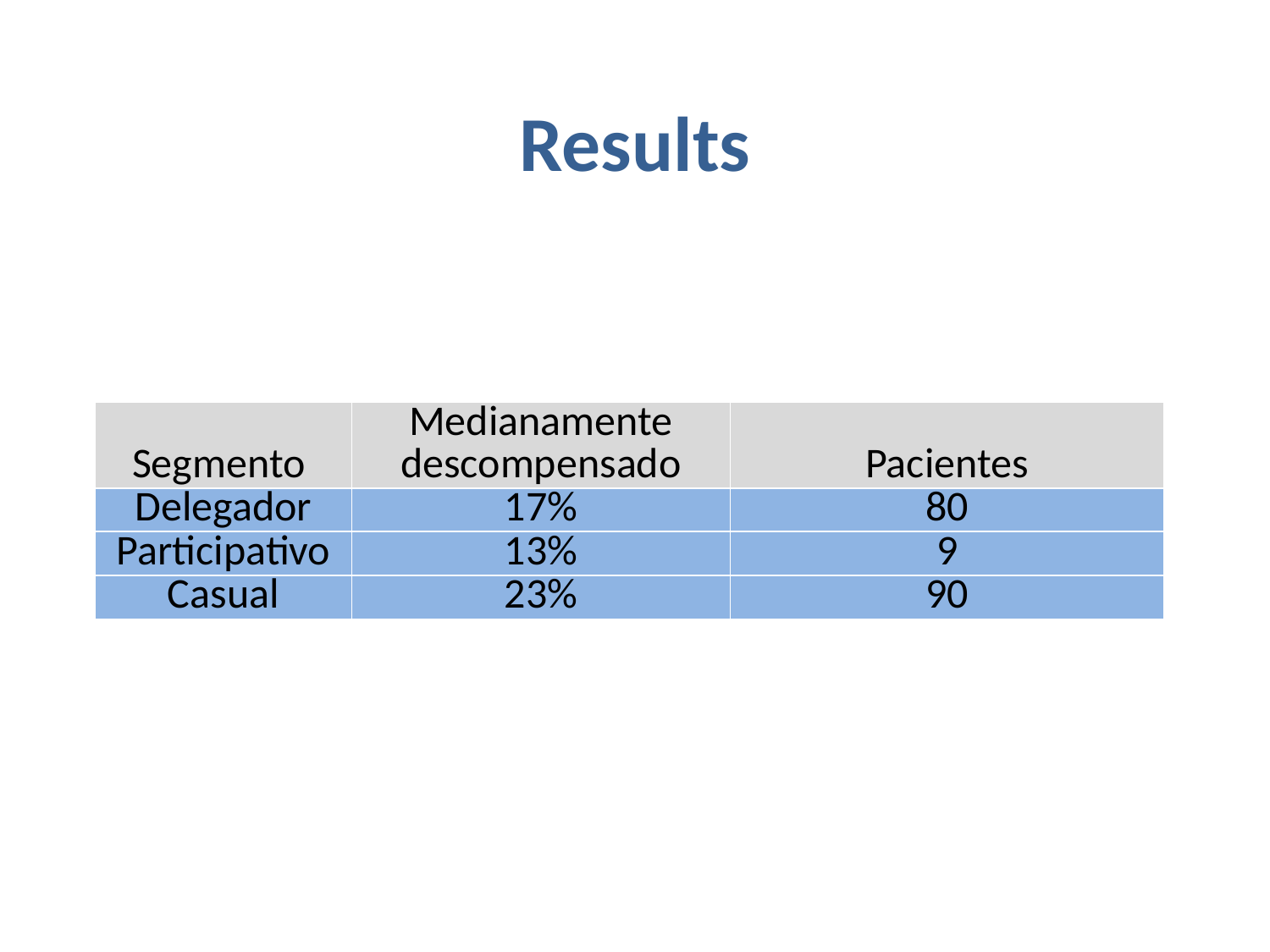

# Results
| Segmento | Medianamente descompensado | Pacientes |
| --- | --- | --- |
| Delegador | 17% | 80 |
| Participativo | 13% | 9 |
| Casual | 23% | 90 |